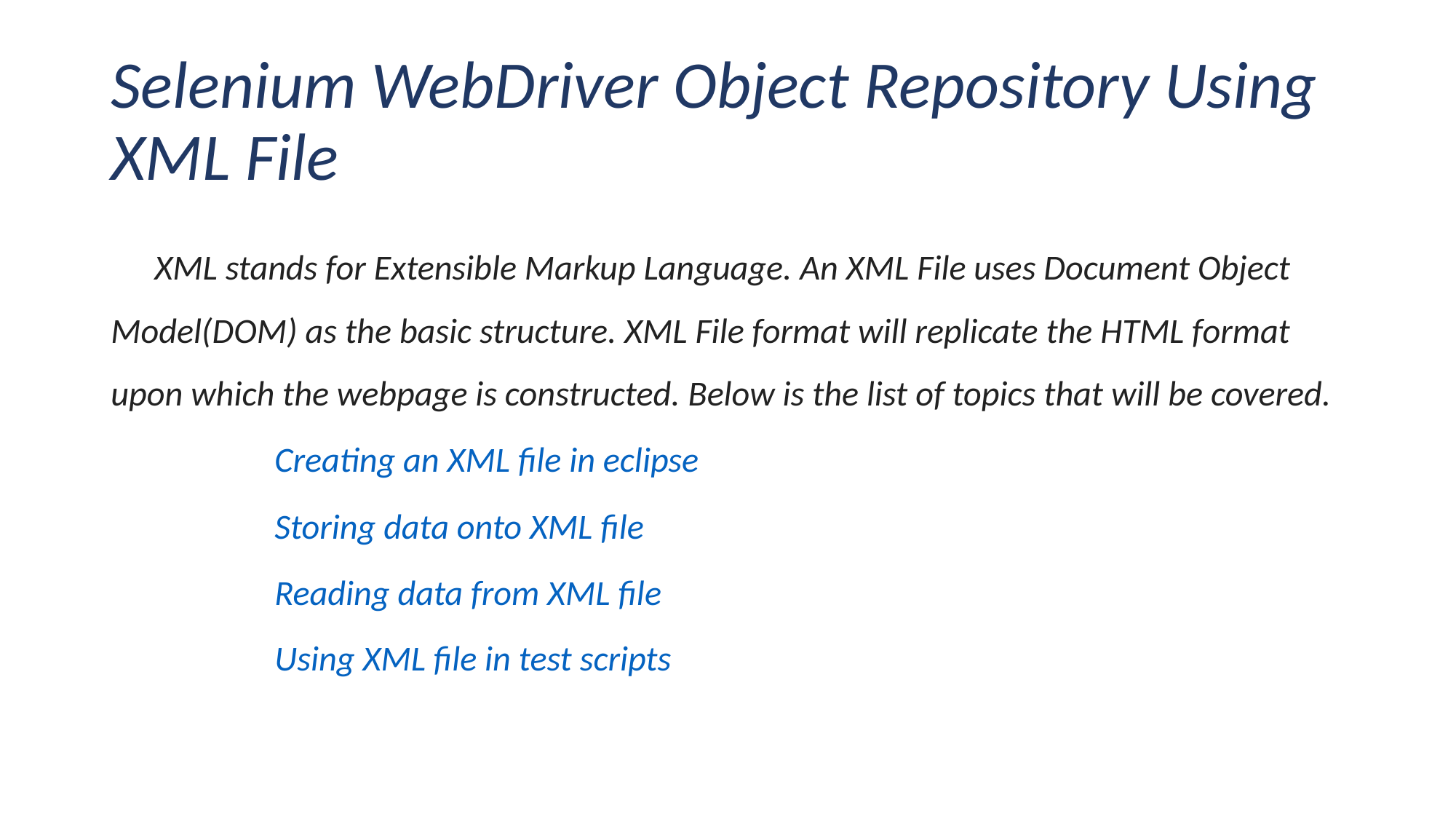

# Selenium WebDriver Object Repository Using XML File
	XML stands for Extensible Markup Language. An XML File uses Document Object Model(DOM) as the basic structure. XML File format will replicate the HTML format upon which the webpage is constructed. Below is the list of topics that will be covered.
Creating an XML file in eclipse
Storing data onto XML file
Reading data from XML file
Using XML file in test scripts